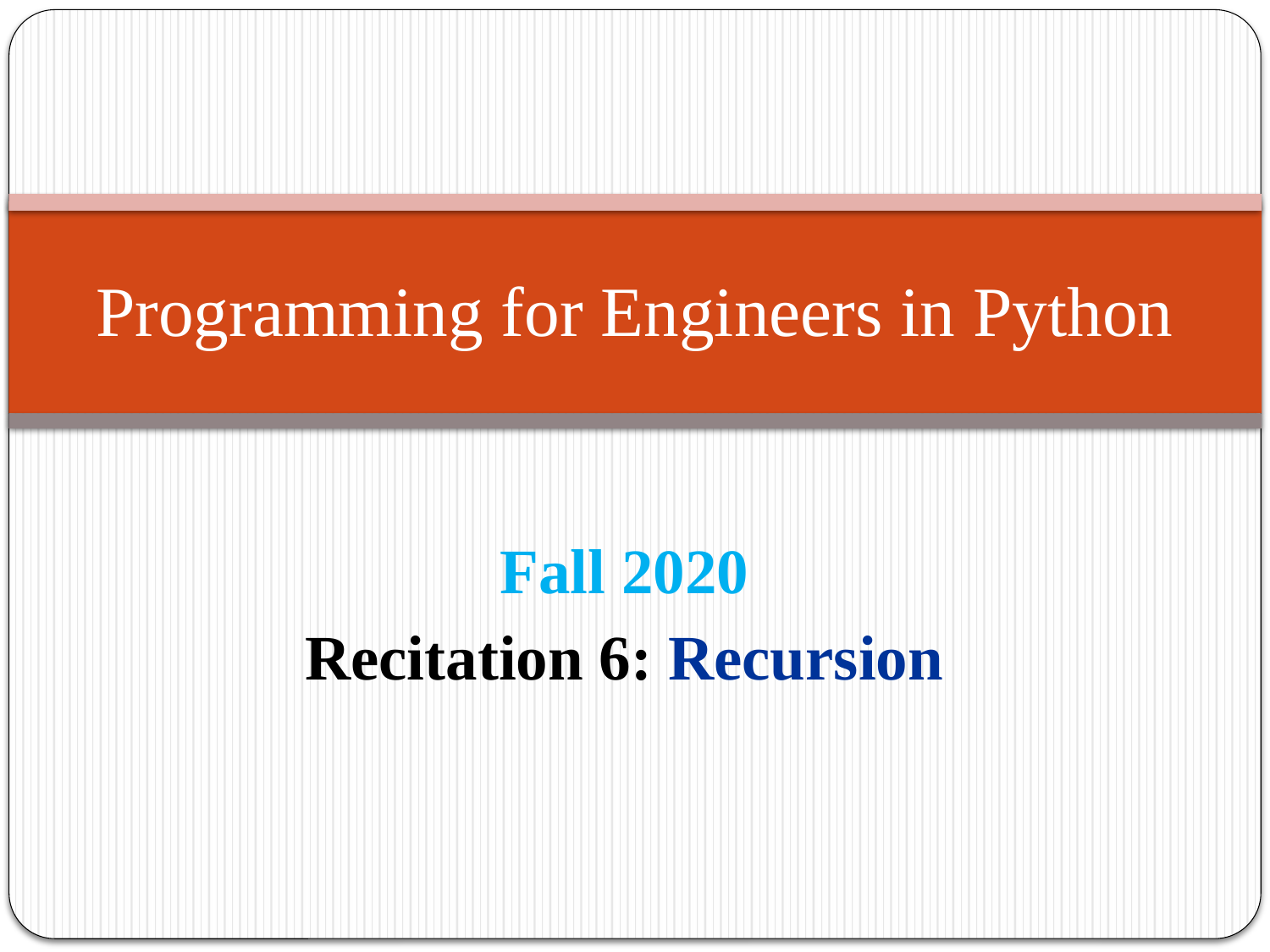

# Programming for Engineers in Python
Fall 2020
Recitation 6: Recursion